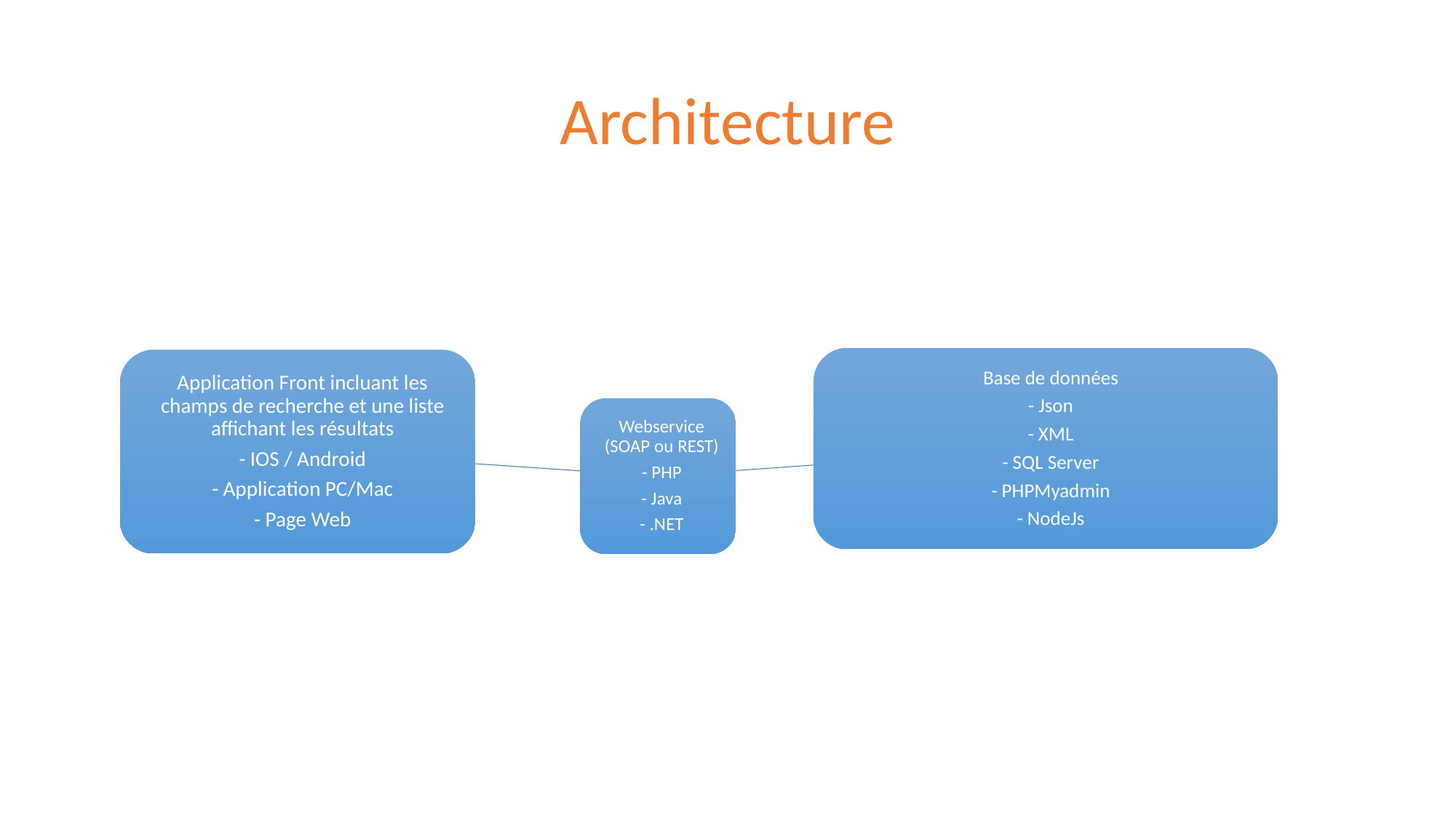

# Architecture
Webservice (SOAP ou REST)
- PHP
- Java
- .NET
Base de données
- Json
- XML
- SQL Server
- PHPMyadmin
- NodeJs
Application Front incluant les champs de recherche et une liste affichant les résultats
- IOS / Android
- Application PC/Mac
- Page Web